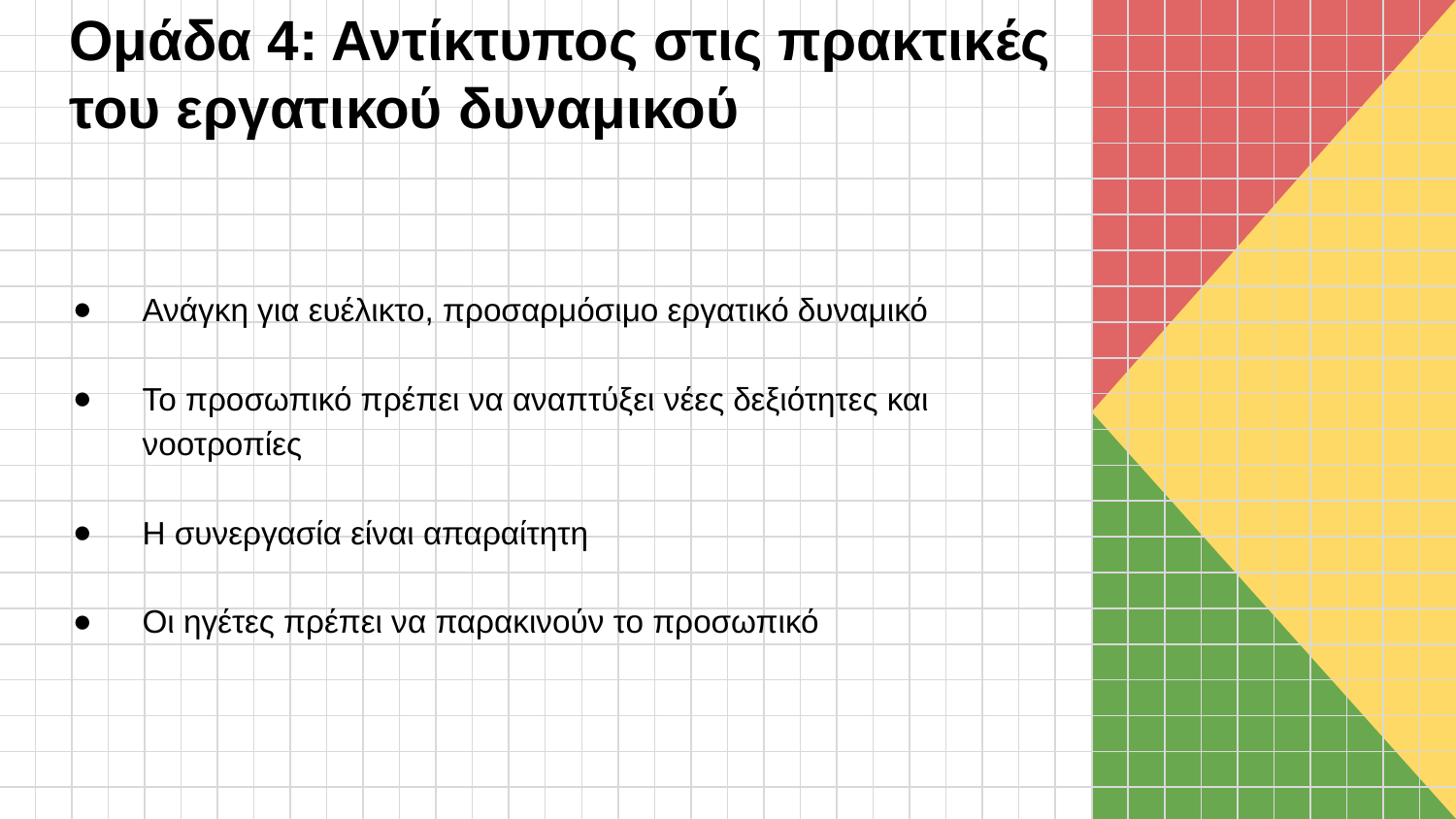

# Ομάδα 4: Αντίκτυπος στις πρακτικές του εργατικού δυναμικού
Ανάγκη για ευέλικτο, προσαρμόσιμο εργατικό δυναμικό

Το προσωπικό πρέπει να αναπτύξει νέες δεξιότητες και νοοτροπίες

Η συνεργασία είναι απαραίτητη

Οι ηγέτες πρέπει να παρακινούν το προσωπικό